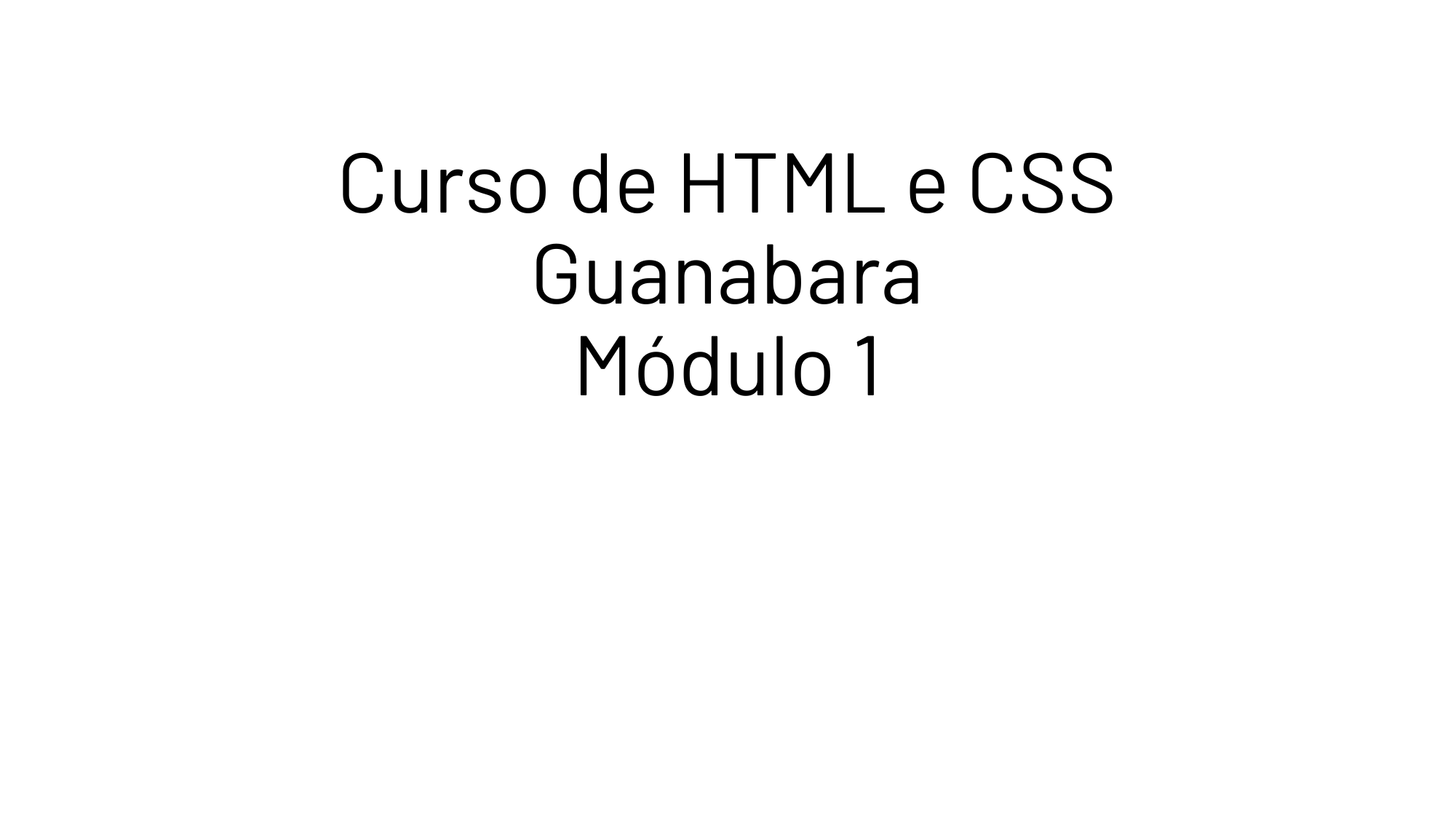

# Curso de HTML e CSS Guanabara Módulo 1